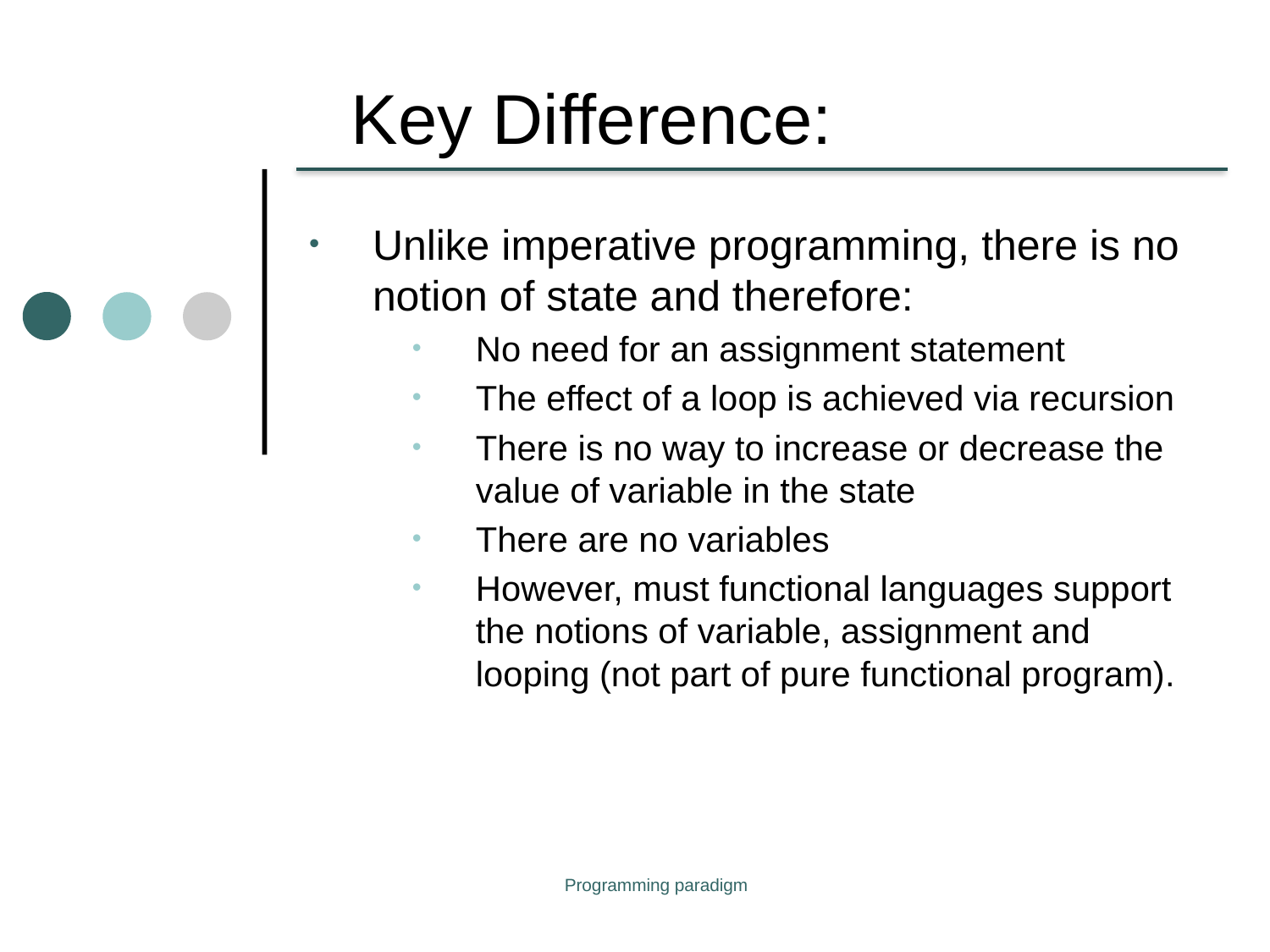

# Key Difference:
Unlike imperative programming, there is no notion of state and therefore:
No need for an assignment statement
The effect of a loop is achieved via recursion
There is no way to increase or decrease the value of variable in the state
There are no variables
However, must functional languages support the notions of variable, assignment and looping (not part of pure functional program).
Programming paradigm